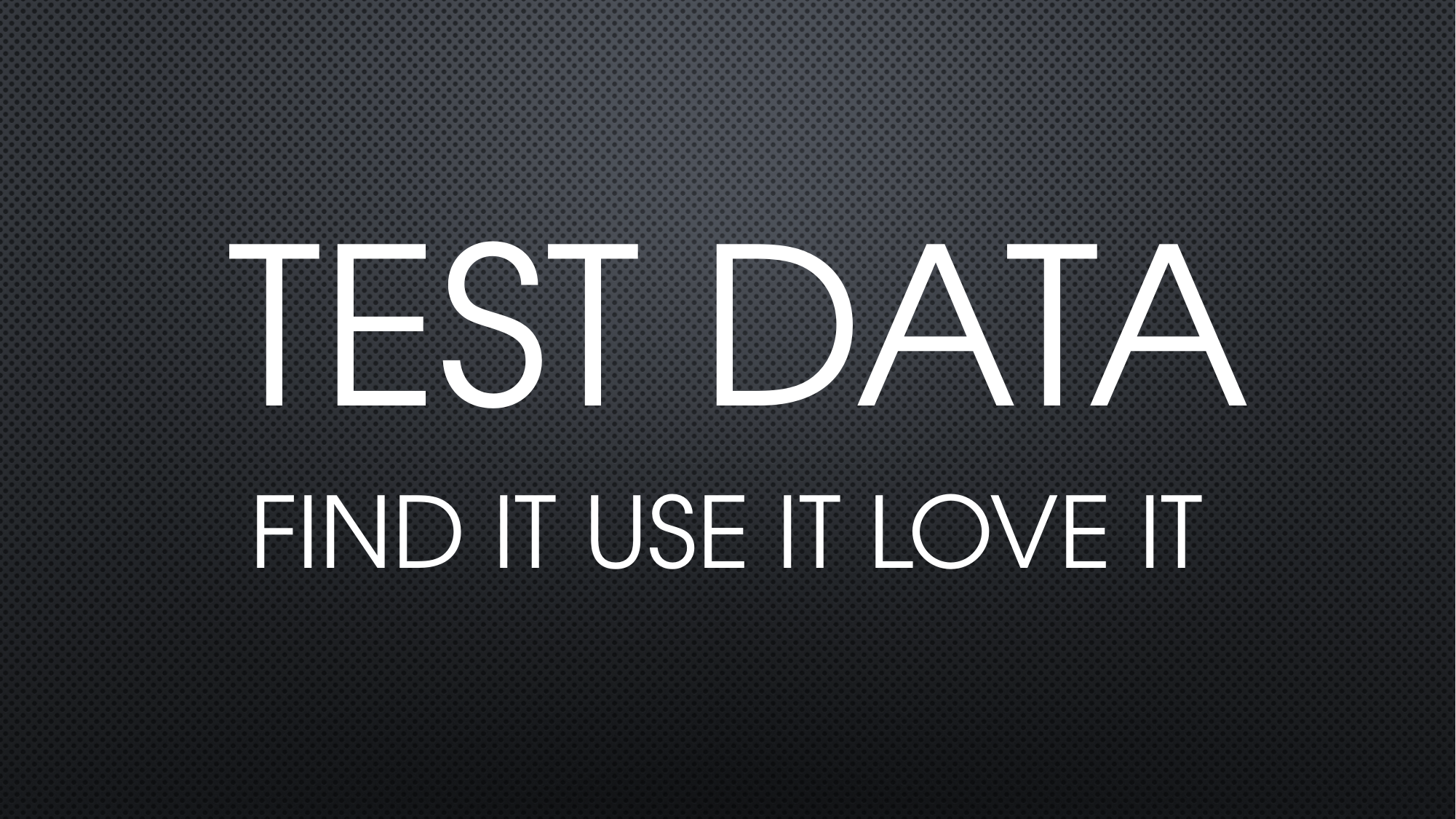

# Test data
Find it use it love it